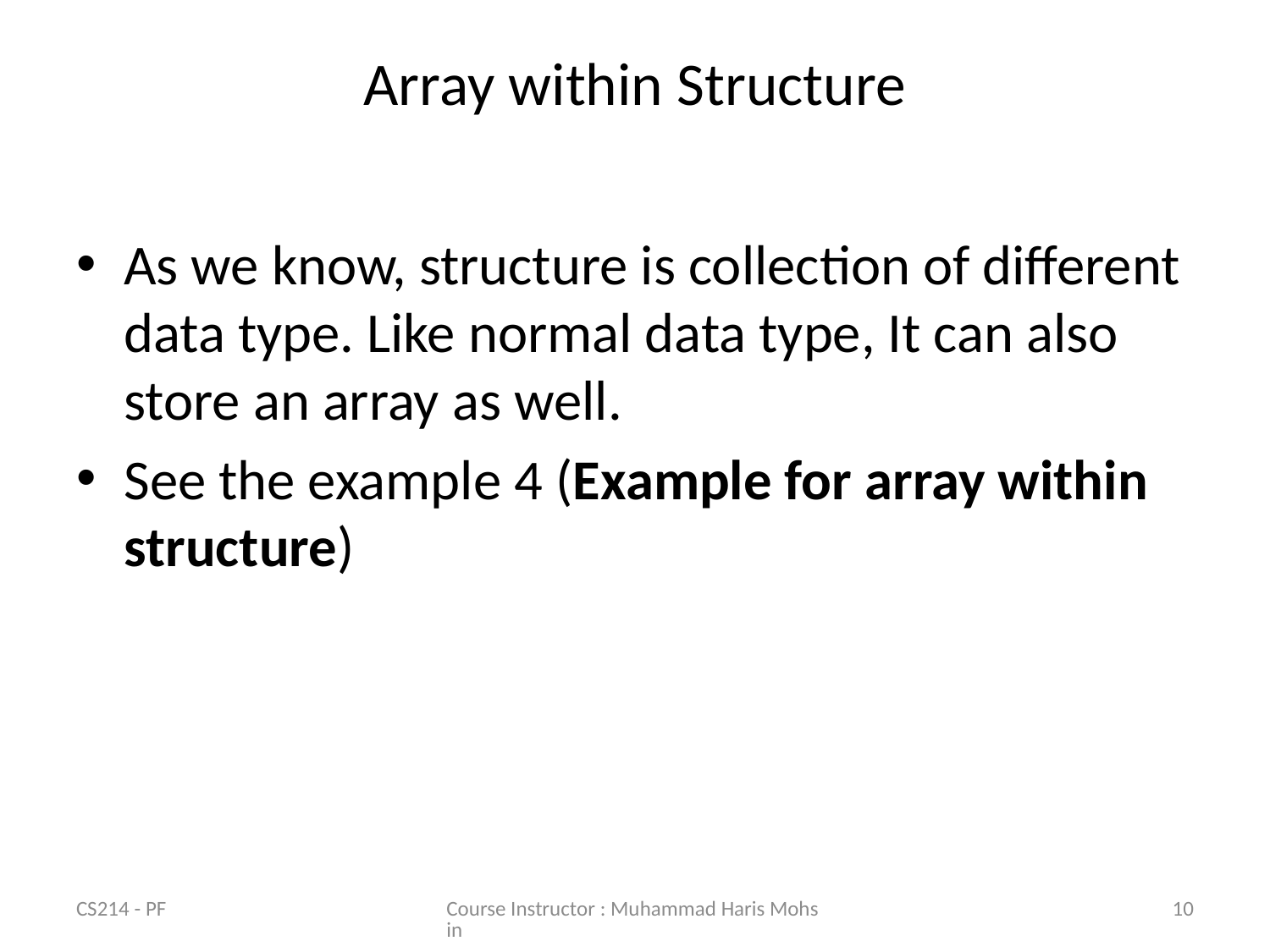

# Array within Structure
As we know, structure is collection of different data type. Like normal data type, It can also store an array as well.
See the example 4 (Example for array within structure)

CS214 - PF
Course Instructor : Muhammad Haris Mohsin
10